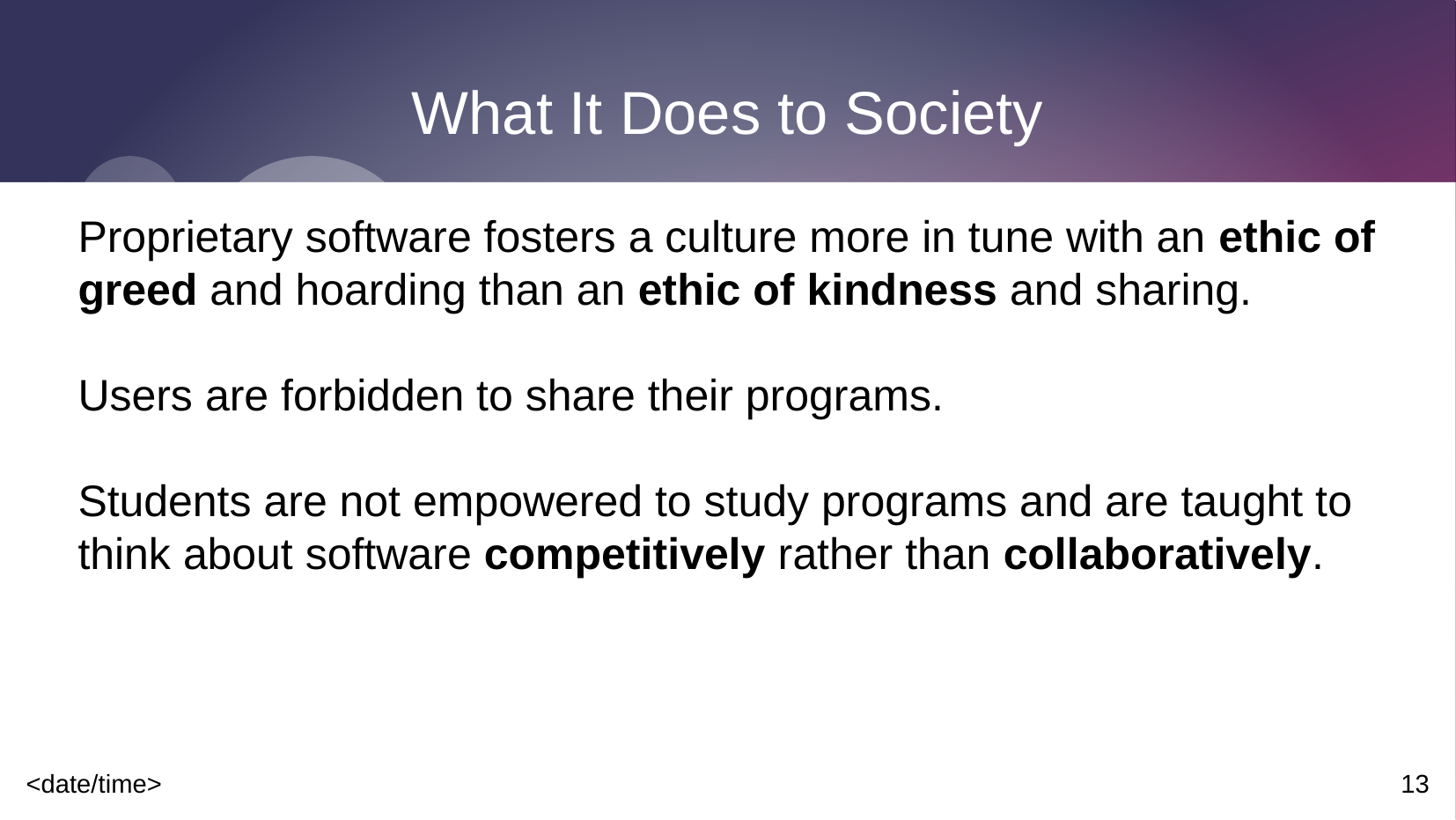

# What It Does to Society
Proprietary software fosters a culture more in tune with an ethic of greed and hoarding than an ethic of kindness and sharing.

Users are forbidden to share their programs.

Students are not empowered to study programs and are taught to think about software competitively rather than collaboratively.